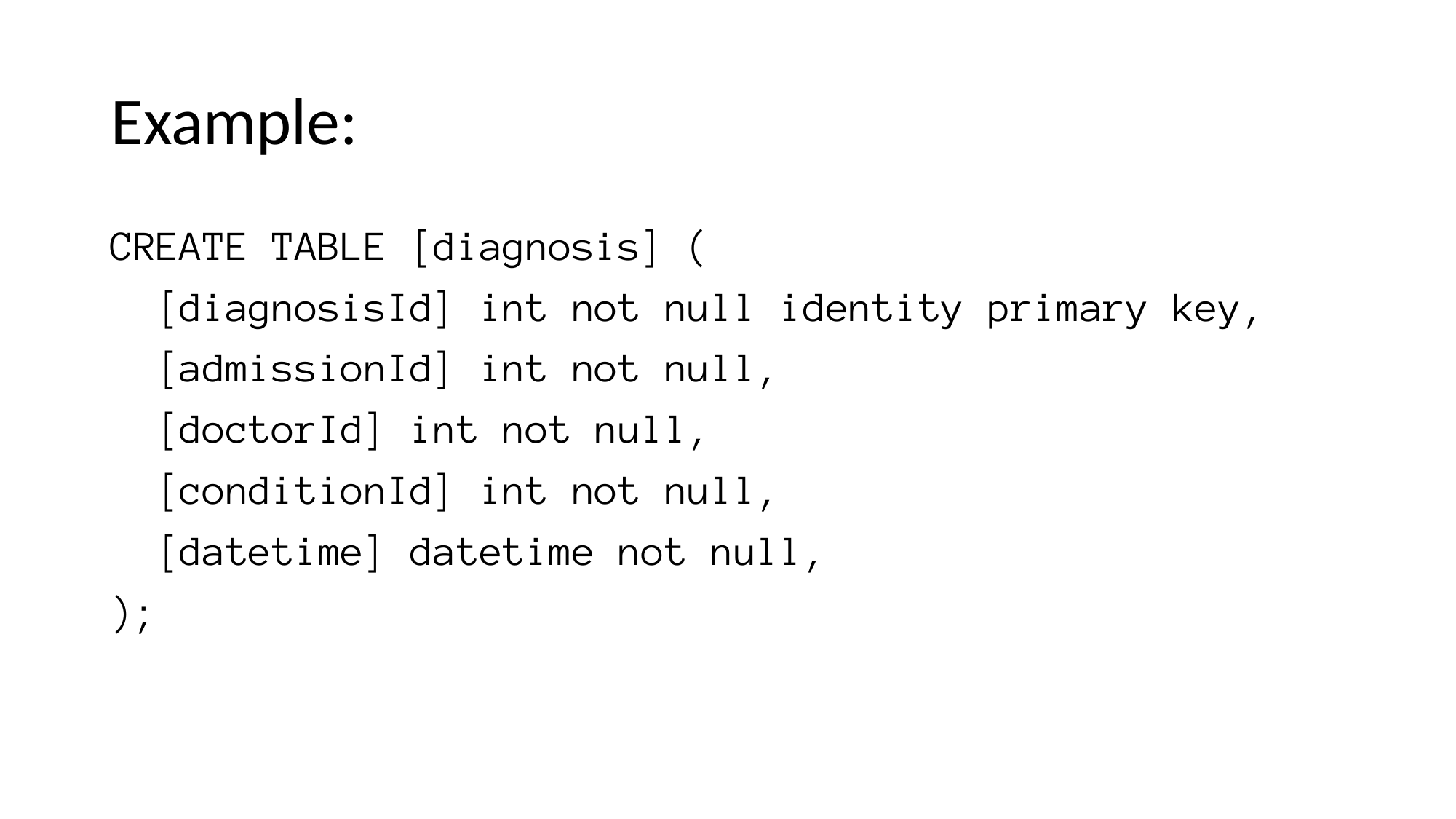

# Example:
CREATE TABLE [diagnosis] (
  [diagnosisId] int not null identity primary key,
  [admissionId] int not null,
  [doctorId] int not null,
  [conditionId] int not null,
  [datetime] datetime not null,
);